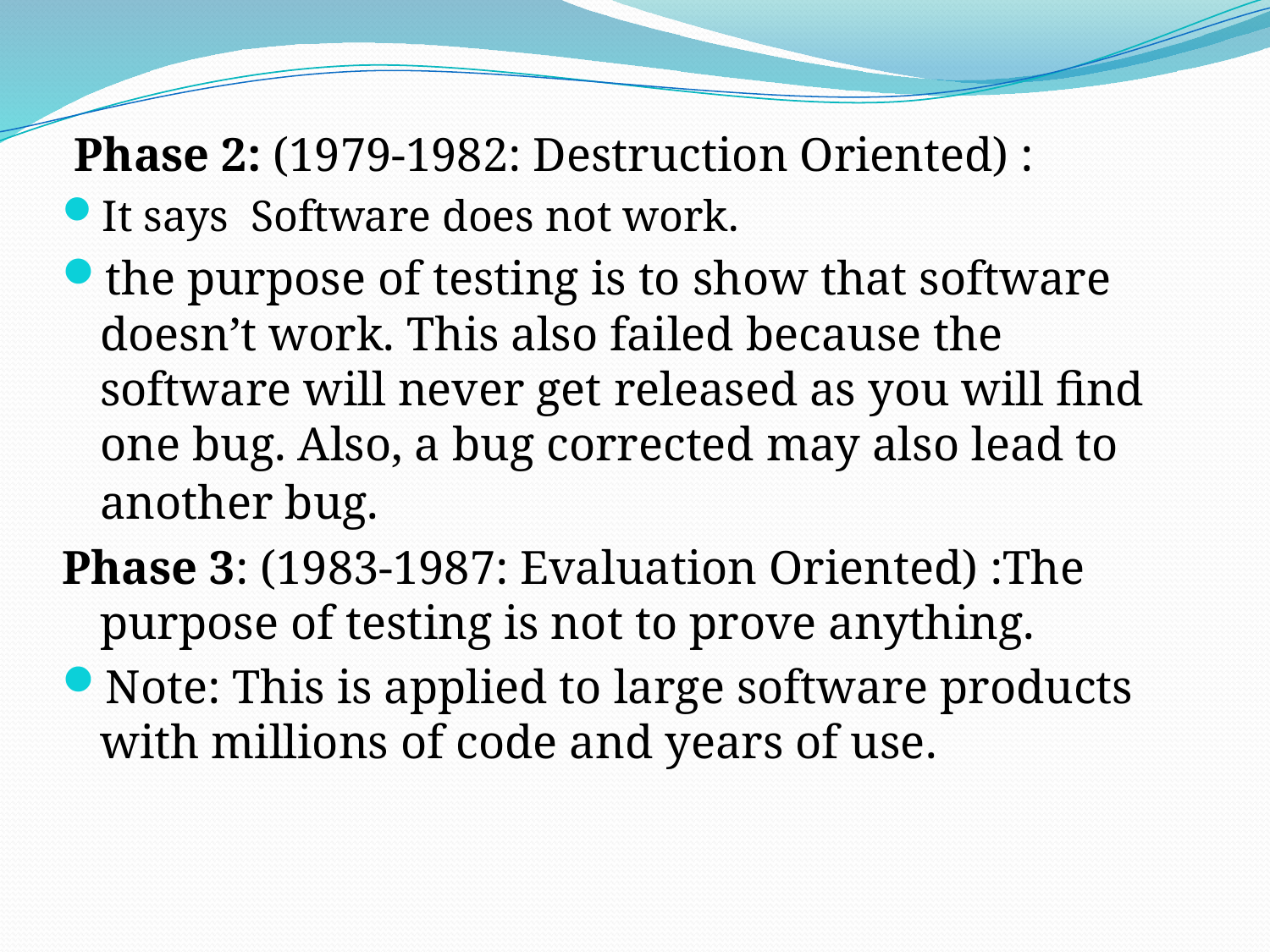

Phase 2: (1979-1982: Destruction Oriented) :
It says  Software does not work.
the purpose of testing is to show that software doesn’t work. This also failed because the software will never get released as you will find one bug. Also, a bug corrected may also lead to another bug.
Phase 3: (1983-1987: Evaluation Oriented) :The purpose of testing is not to prove anything.
Note: This is applied to large software products with millions of code and years of use.